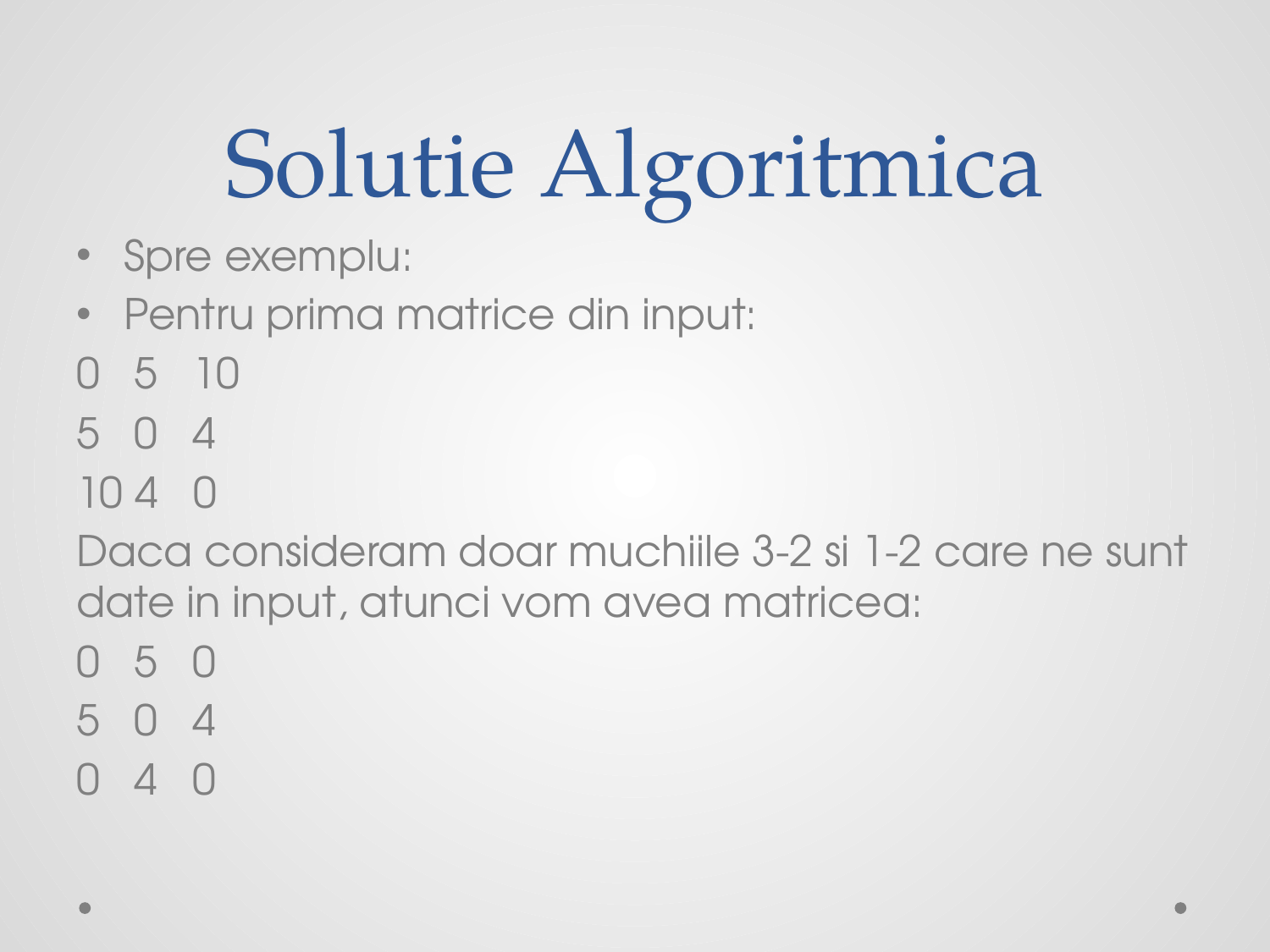

# Solutie Algoritmica
Spre exemplu:
Pentru prima matrice din input:
0   5   10
5   0   4
10 4   0
Daca consideram doar muchiile 3-2 si 1-2 care ne sunt date in input, atunci vom avea matricea:
0   5   0
5   0   4
0   4   0